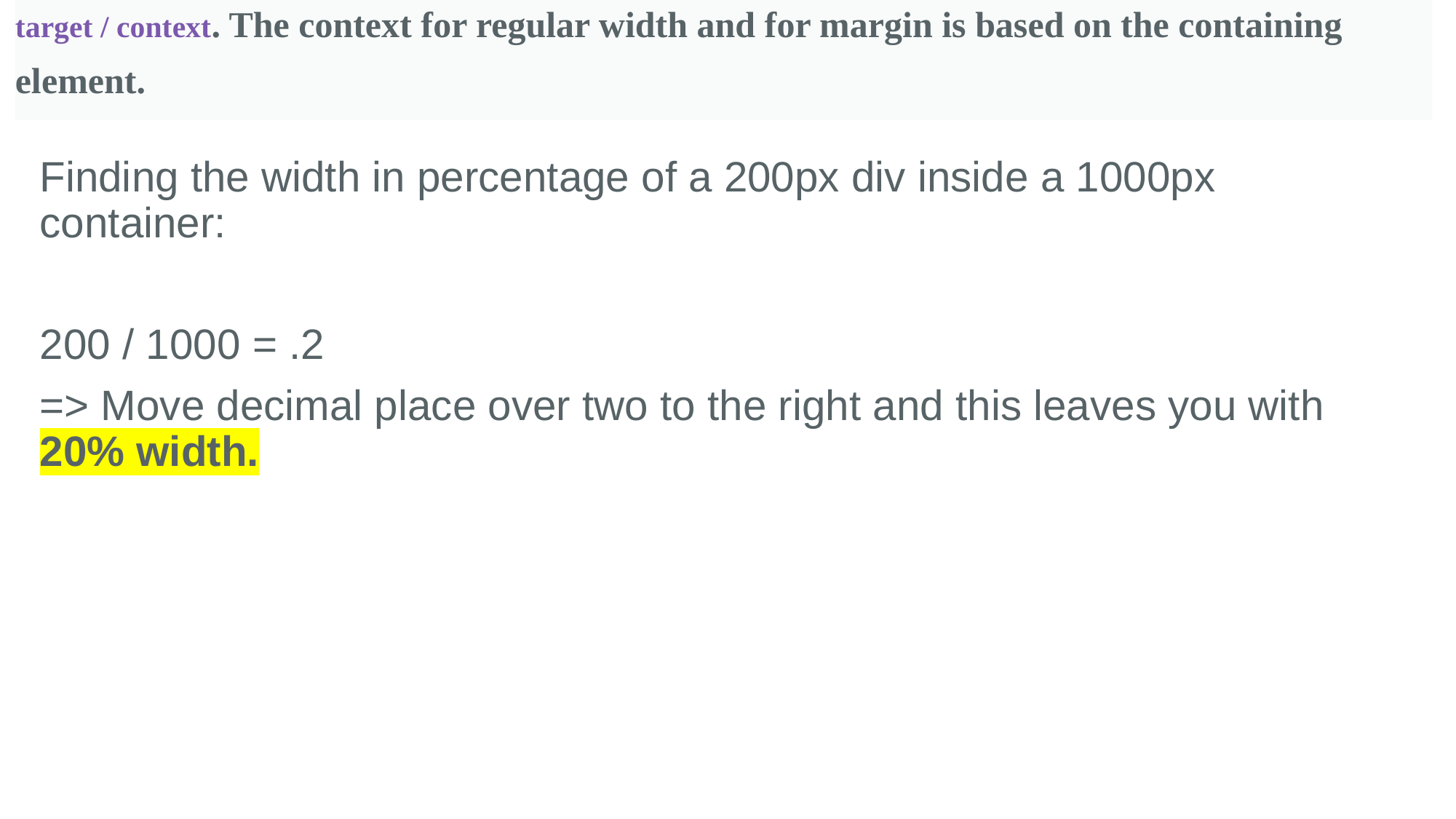

# target / context. The context for regular width and for margin is based on the containing element.
Finding the width in percentage of a 200px div inside a 1000px container:

200 / 1000 = .2
=> Move decimal place over two to the right and this leaves you with 20% width.